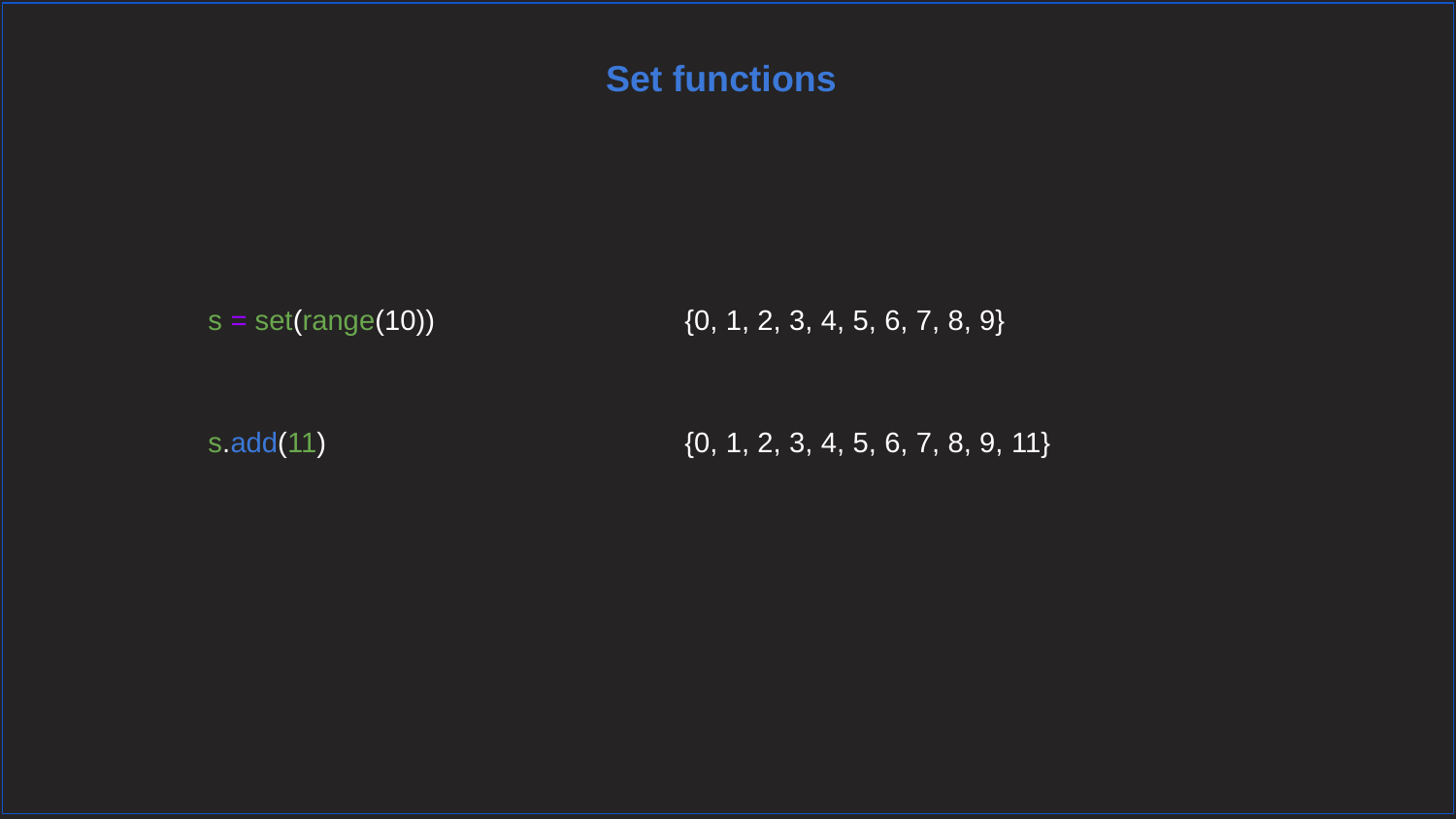

Set functions
s = set(range(10))
{0, 1, 2, 3, 4, 5, 6, 7, 8, 9}
s.add(11)
{0, 1, 2, 3, 4, 5, 6, 7, 8, 9, 11}